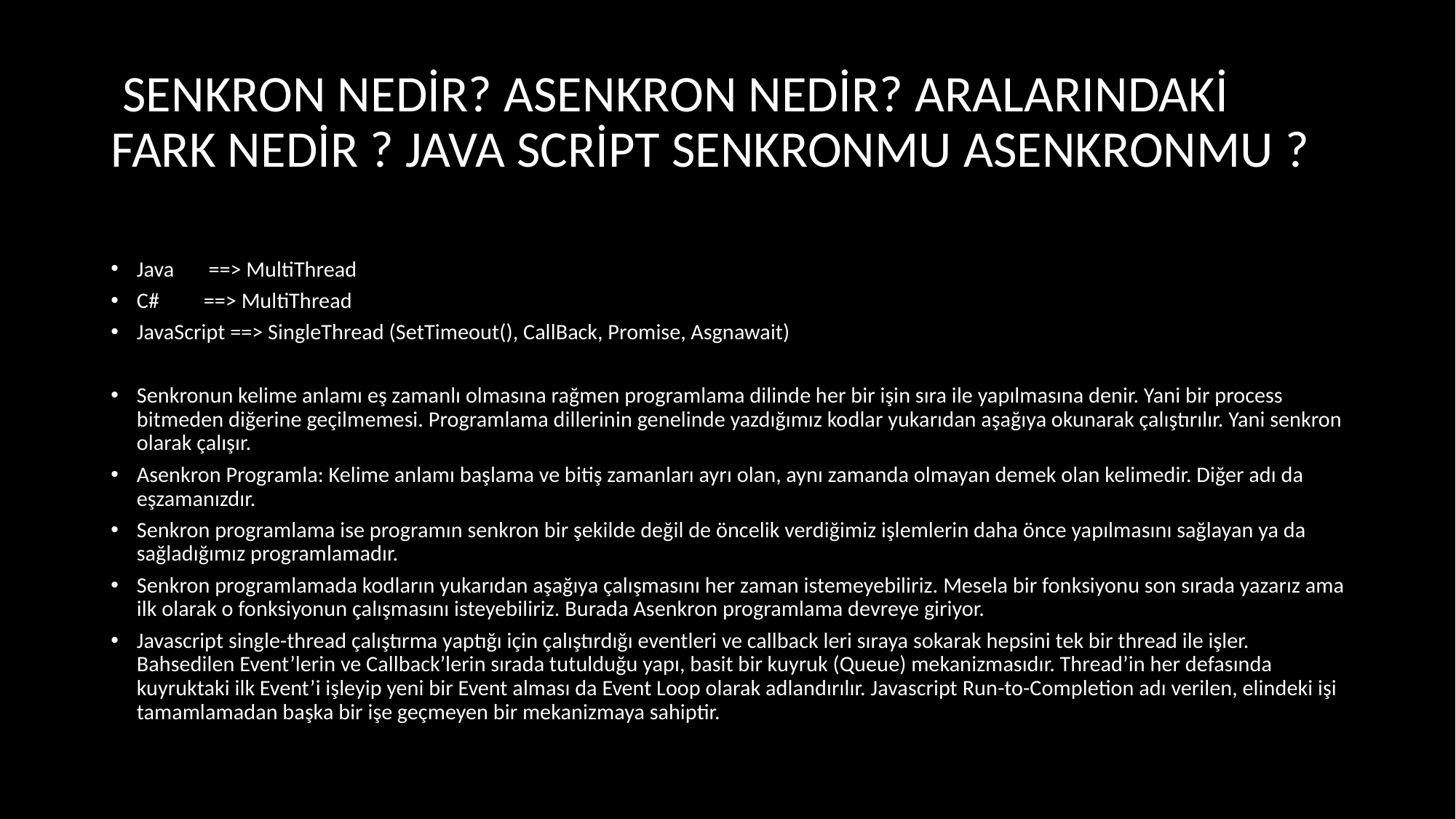

# SENKRON NEDİR? ASENKRON NEDİR? ARALARINDAKİ FARK NEDİR ? JAVA SCRİPT SENKRONMU ASENKRONMU ?

Java       ==> MultiThread
C#         ==> MultiThread
JavaScript ==> SingleThread (SetTimeout(), CallBack, Promise, Asgnawait)

Senkronun kelime anlamı eş zamanlı olmasına rağmen programlama dilinde her bir işin sıra ile yapılmasına denir. Yani bir process bitmeden diğerine geçilmemesi. Programlama dillerinin genelinde yazdığımız kodlar yukarıdan aşağıya okunarak çalıştırılır. Yani senkron olarak çalışır.
Asenkron Programla: Kelime anlamı başlama ve bitiş zamanları ayrı olan, aynı zamanda olmayan demek olan kelimedir. Diğer adı da eşzamanızdır.
Senkron programlama ise programın senkron bir şekilde değil de öncelik verdiğimiz işlemlerin daha önce yapılmasını sağlayan ya da sağladığımız programlamadır.
Senkron programlamada kodların yukarıdan aşağıya çalışmasını her zaman istemeyebiliriz. Mesela bir fonksiyonu son sırada yazarız ama ilk olarak o fonksiyonun çalışmasını isteyebiliriz. Burada Asenkron programlama devreye giriyor.
Javascript single-thread çalıştırma yaptığı için çalıştırdığı eventleri ve callback leri sıraya sokarak hepsini tek bir thread ile işler. Bahsedilen Event’lerin ve Callback’lerin sırada tutulduğu yapı, basit bir kuyruk (Queue) mekanizmasıdır. Thread’in her defasında kuyruktaki ilk Event’i işleyip yeni bir Event alması da Event Loop olarak adlandırılır. Javascript Run-to-Completion adı verilen, elindeki işi tamamlamadan başka bir işe geçmeyen bir mekanizmaya sahiptir.